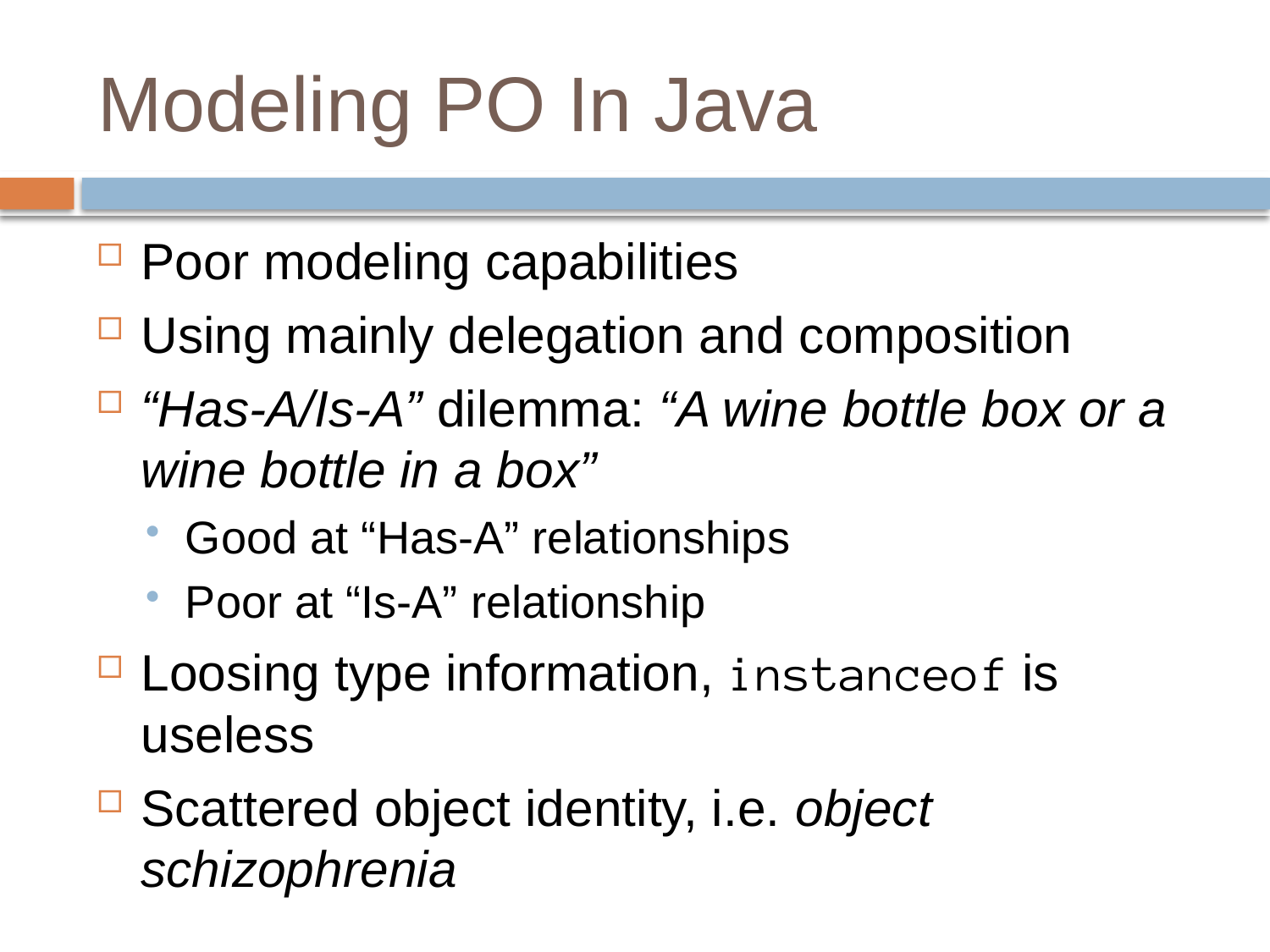

# Modeling PO In Java
Poor modeling capabilities
Using mainly delegation and composition
“Has-A/Is-A” dilemma: “A wine bottle box or a wine bottle in a box”
Good at “Has-A” relationships
Poor at “Is-A” relationship
Loosing type information, instanceof is useless
Scattered object identity, i.e. object schizophrenia